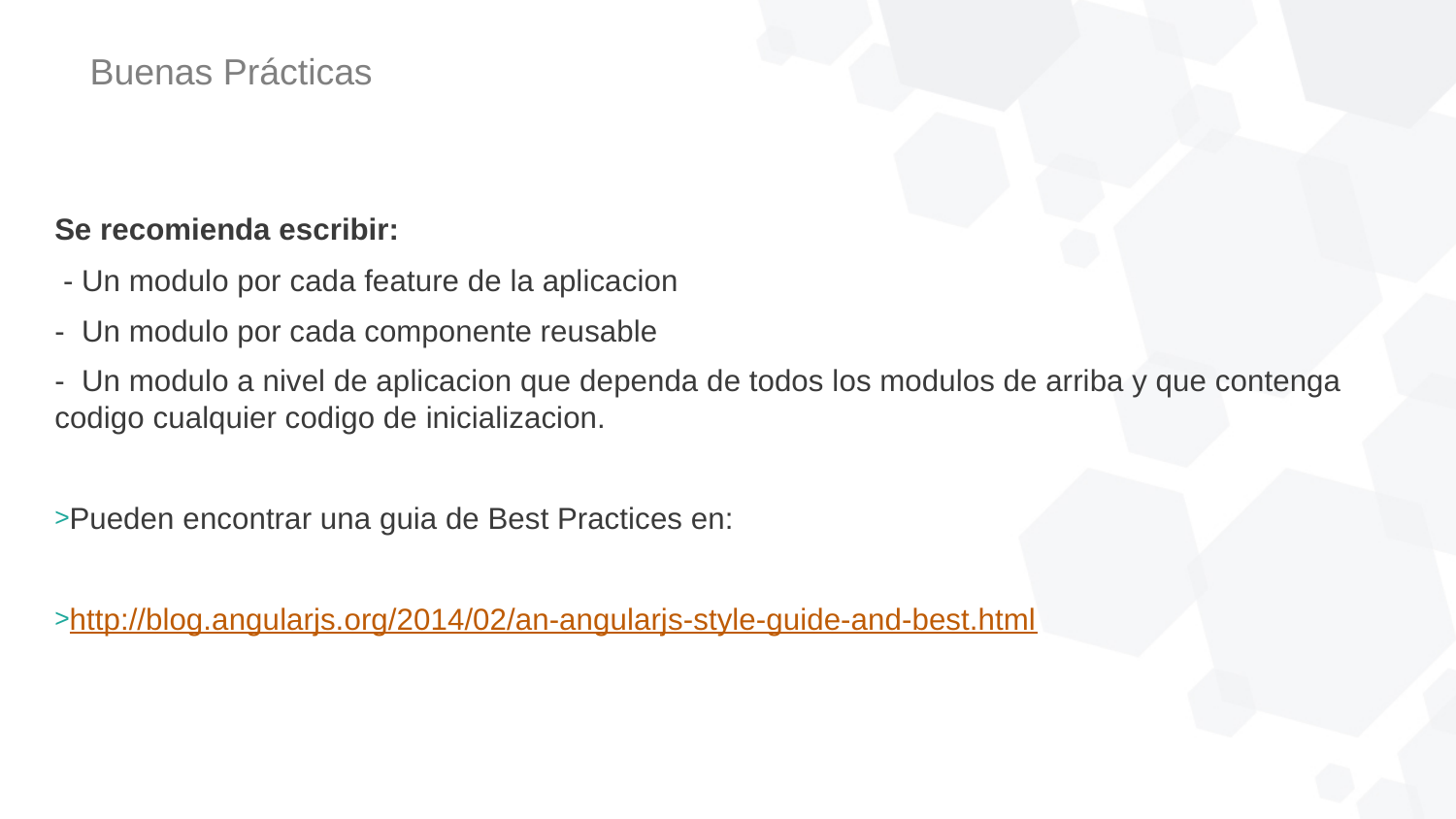

# Buenas Prácticas
Se recomienda escribir:
 - Un modulo por cada feature de la aplicacion
-  Un modulo por cada componente reusable
-  Un modulo a nivel de aplicacion que dependa de todos los modulos de arriba y que contenga codigo cualquier codigo de inicializacion.

Pueden encontrar una guia de Best Practices en:

http://blog.angularjs.org/2014/02/an-angularjs-style-guide-and-best.html